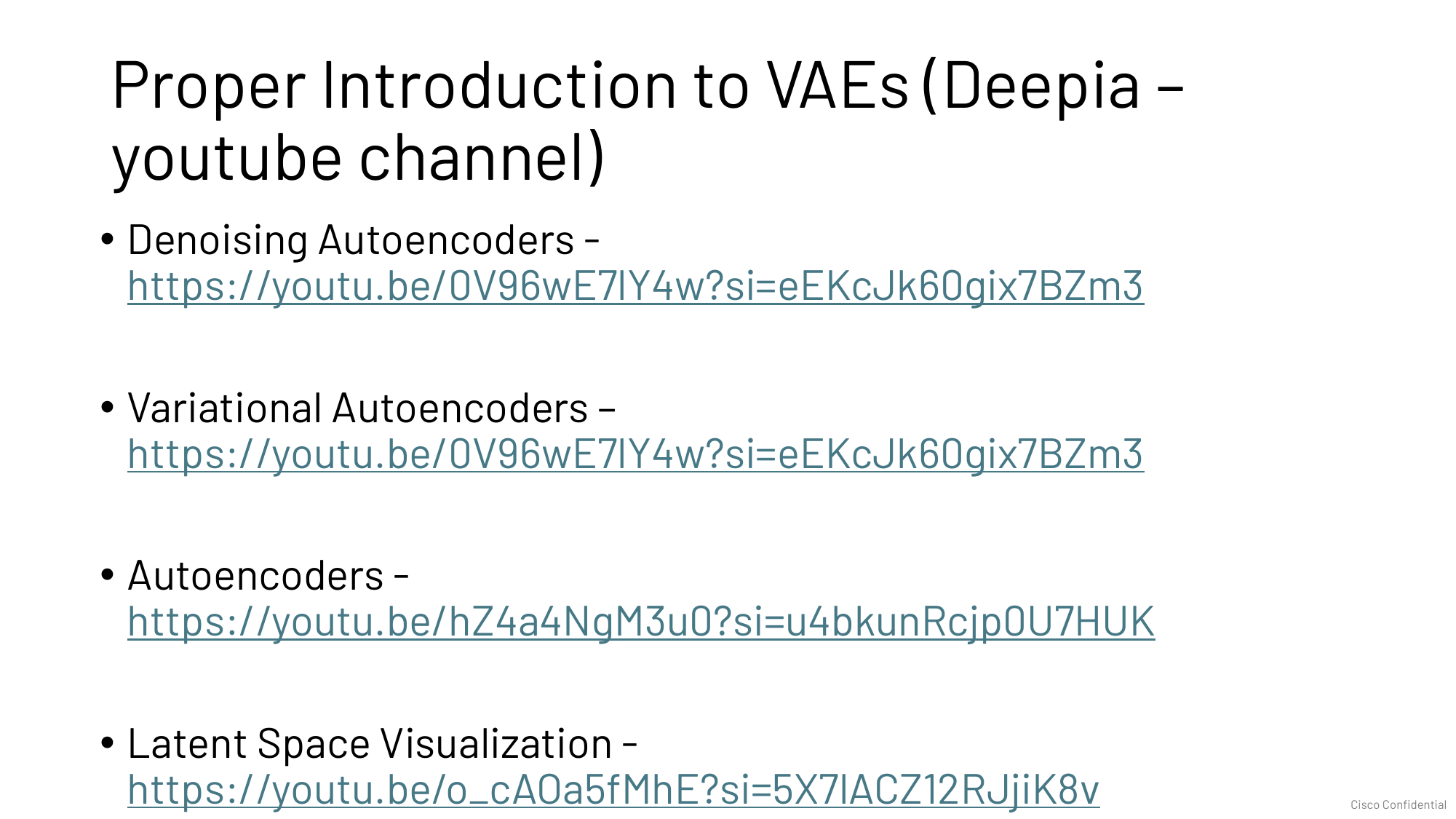

# Proper Introduction to VAEs (Deepia – youtube channel)
Denoising Autoencoders - https://youtu.be/0V96wE7lY4w?si=eEKcJk60gix7BZm3

Variational Autoencoders – https://youtu.be/0V96wE7lY4w?si=eEKcJk60gix7BZm3

Autoencoders - https://youtu.be/hZ4a4NgM3u0?si=u4bkunRcjp0U7HUK

Latent Space Visualization - https://youtu.be/o_cAOa5fMhE?si=5X7lACZ12RJjiK8v